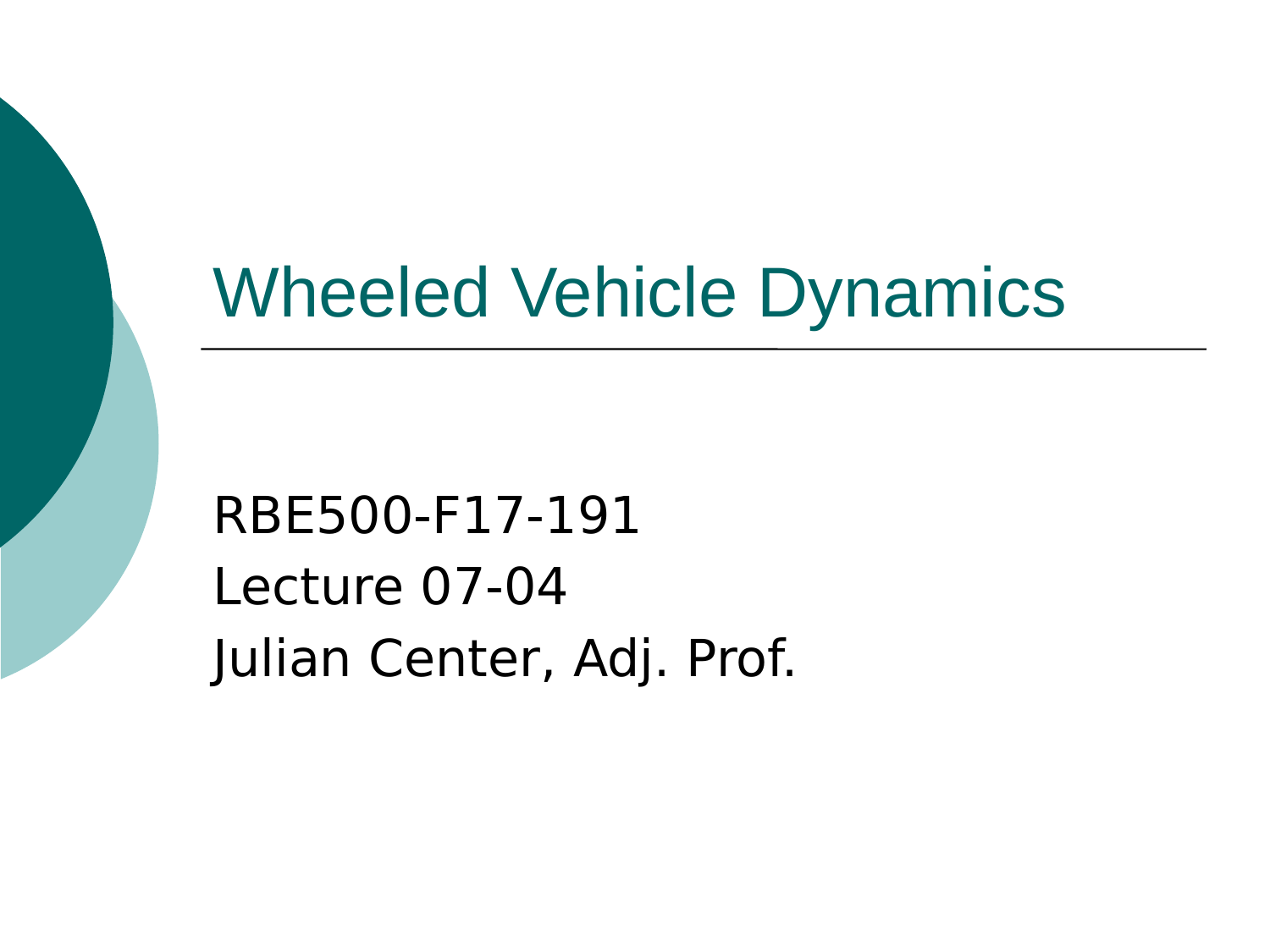

# Wheeled Vehicle Dynamics
RBE500-F17-191
Lecture 07-04
Julian Center, Adj. Prof.